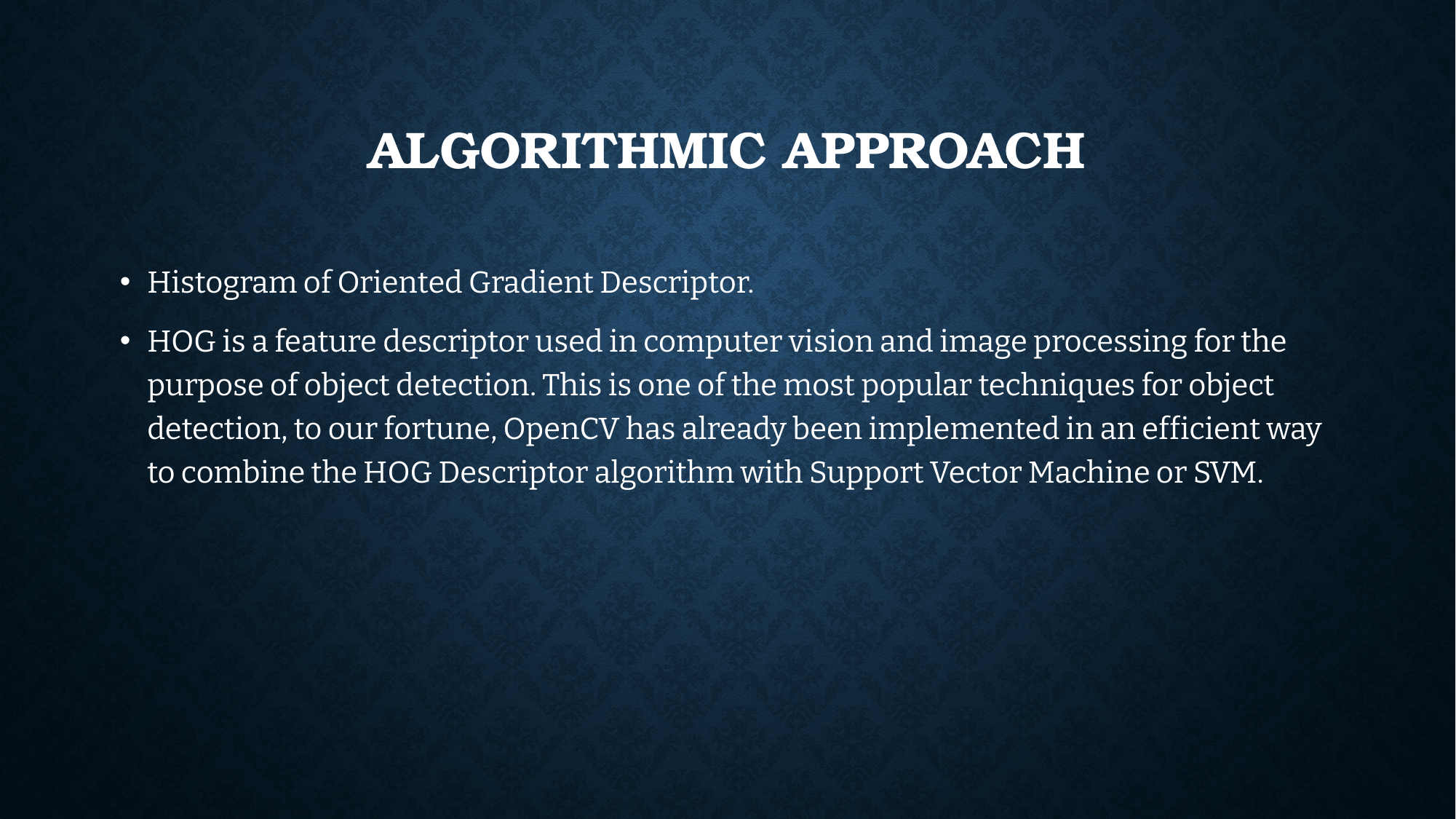

# ALGORITHMIC APPROACH
Histogram of Oriented Gradient Descriptor.
HOG is a feature descriptor used in computer vision and image processing for the purpose of object detection. This is one of the most popular techniques for object detection, to our fortune, OpenCV has already been implemented in an efficient way to combine the HOG Descriptor algorithm with Support Vector Machine or SVM.